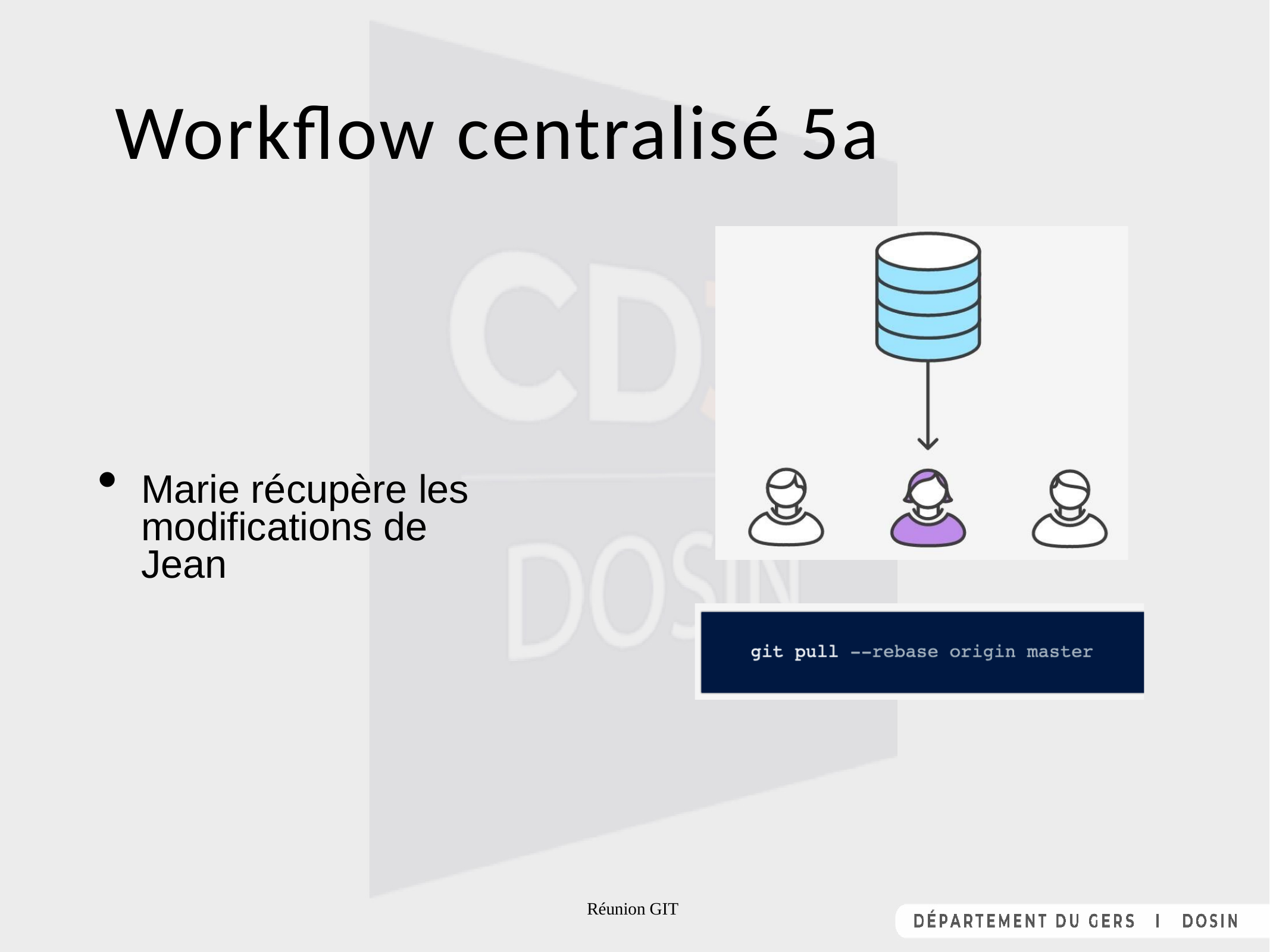

# Workflow centralisé 5a

Marie récupère les  modifications de	Jean

Réunion GIT